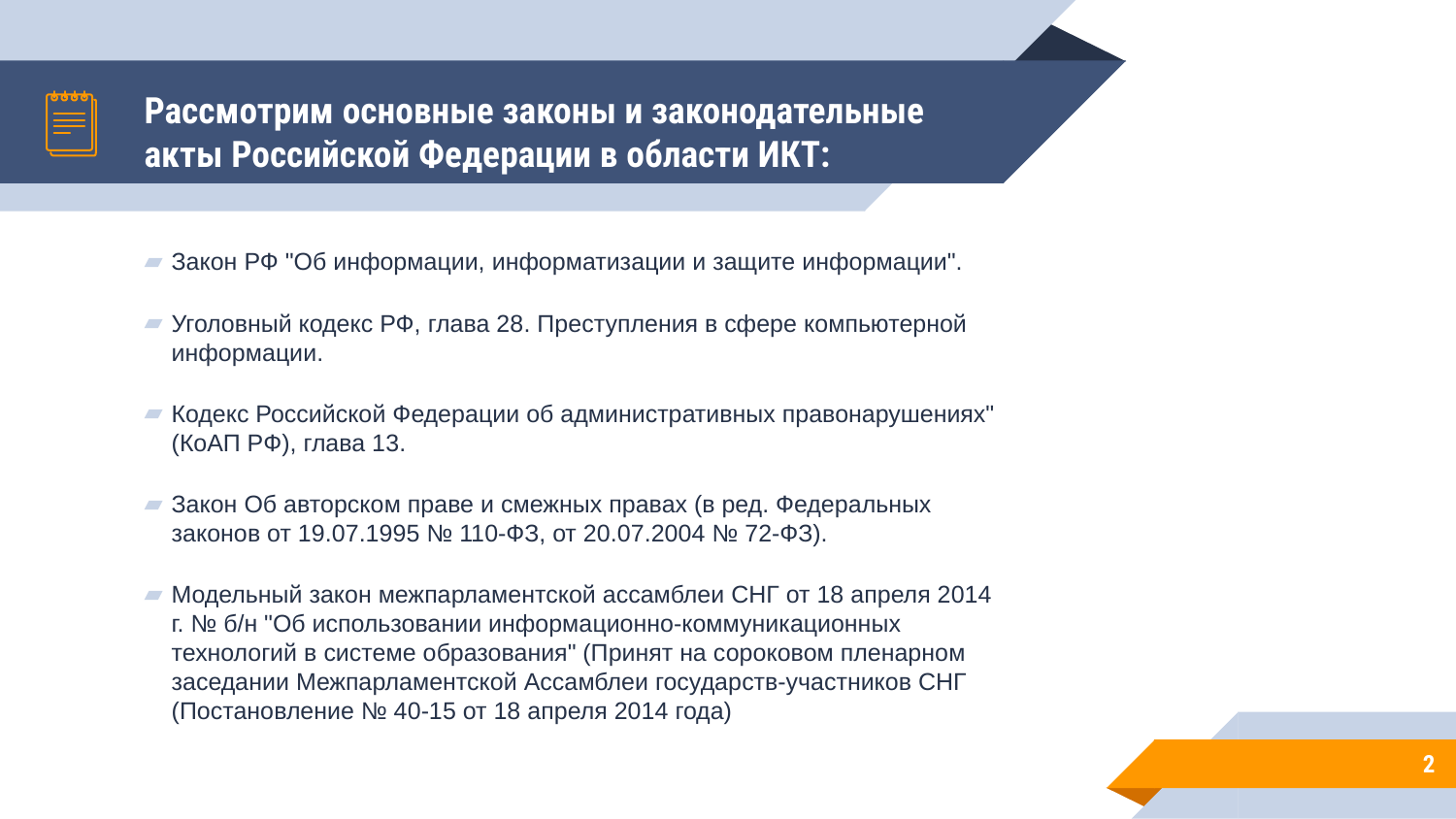

# Рассмотрим основные законы и законодательные акты Российской Федерации в области ИКТ:

Закон РФ "Об информации, информатизации и защите информации".
Уголовный кодекс РФ, глава 28. Преступления в сфере компьютерной информации.
Кодекс Российской Федерации об административных правонарушениях" (КоАП РФ), глава 13.
Закон Об авторском праве и смежных правах (в ред. Федеральных законов от 19.07.1995 № 110-ФЗ, от 20.07.2004 № 72-ФЗ).
Модельный закон межпарламентской ассамблеи СНГ от 18 апреля 2014 г. № б/н "Об использовании информационно-коммуникационных технологий в системе образования" (Принят на сороковом пленарном заседании Межпарламентской Ассамблеи государств-участников СНГ (Постановление № 40-15 от 18 апреля 2014 года)
2